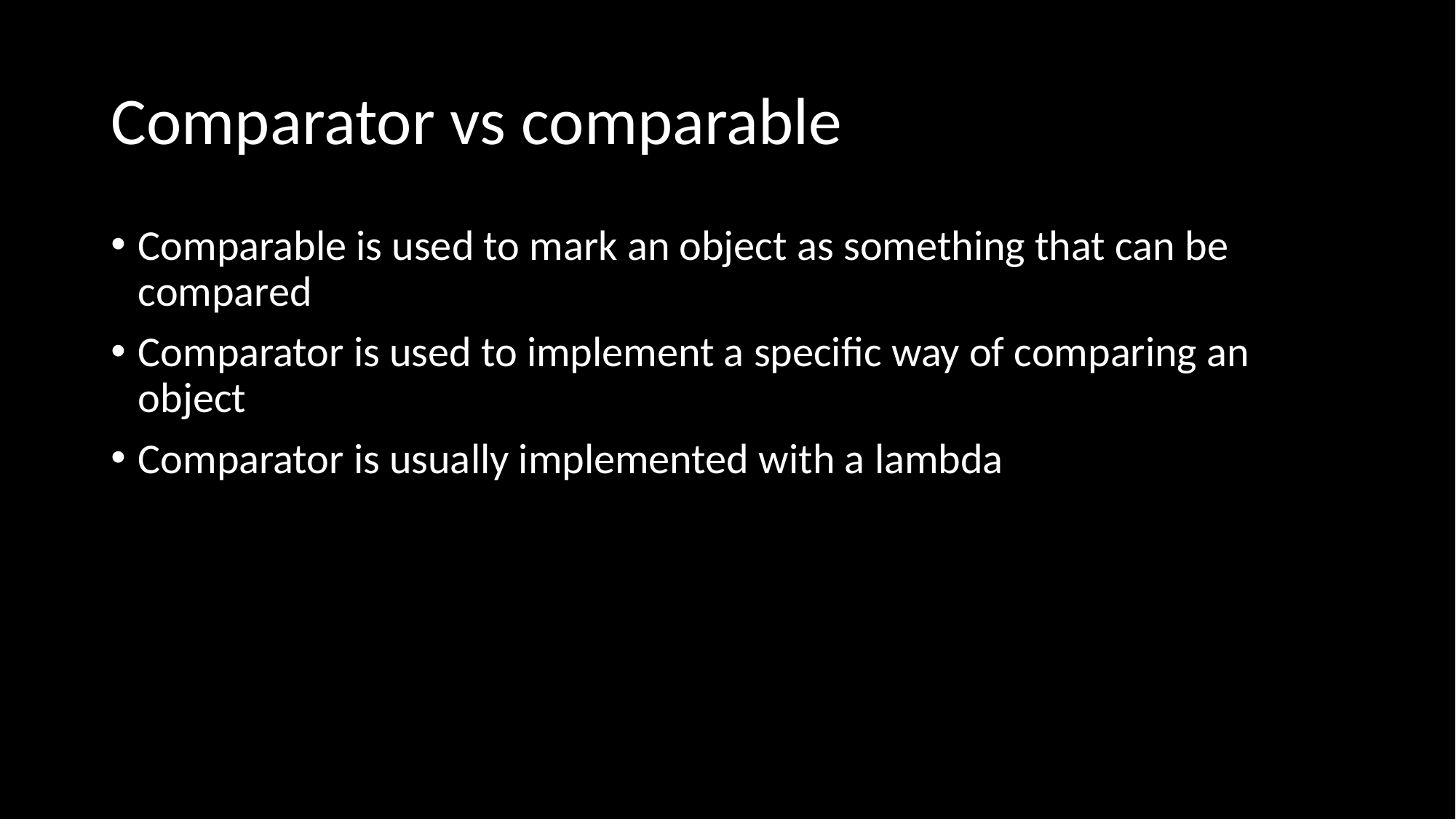

# Comparator vs comparable
Comparable is used to mark an object as something that can be compared
Comparator is used to implement a specific way of comparing an object
Comparator is usually implemented with a lambda